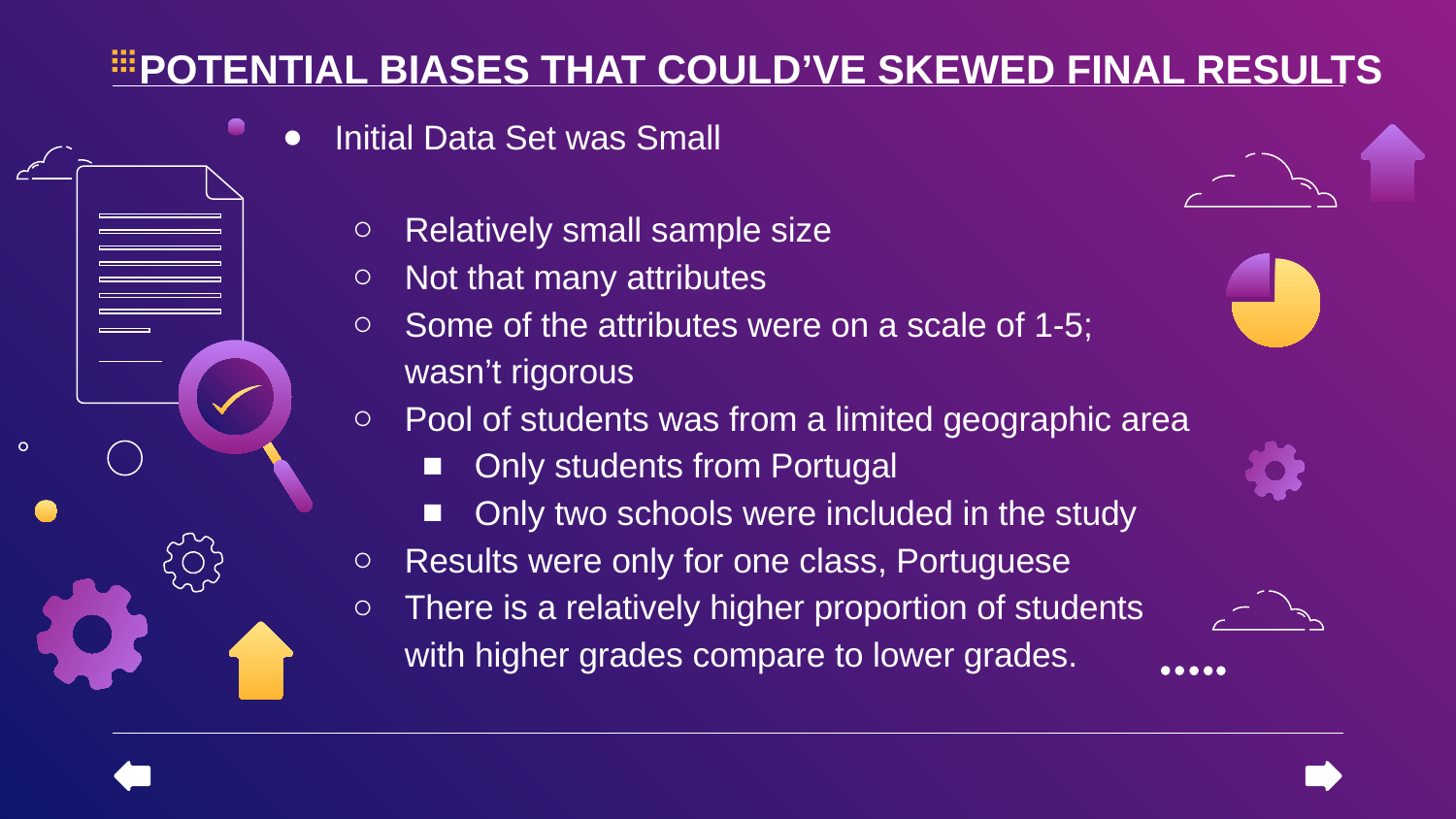

# POTENTIAL BIASES THAT COULD’VE SKEWED FINAL RESULTS

Initial Data Set was Small

Relatively small sample size
Not that many attributes
Some of the attributes were on a scale of 1-5; wasn’t rigorous
Pool of students was from a limited geographic area
Only students from Portugal
Only two schools were included in the study
Results were only for one class, Portuguese
There is a relatively higher proportion of students with higher grades compare to lower grades.